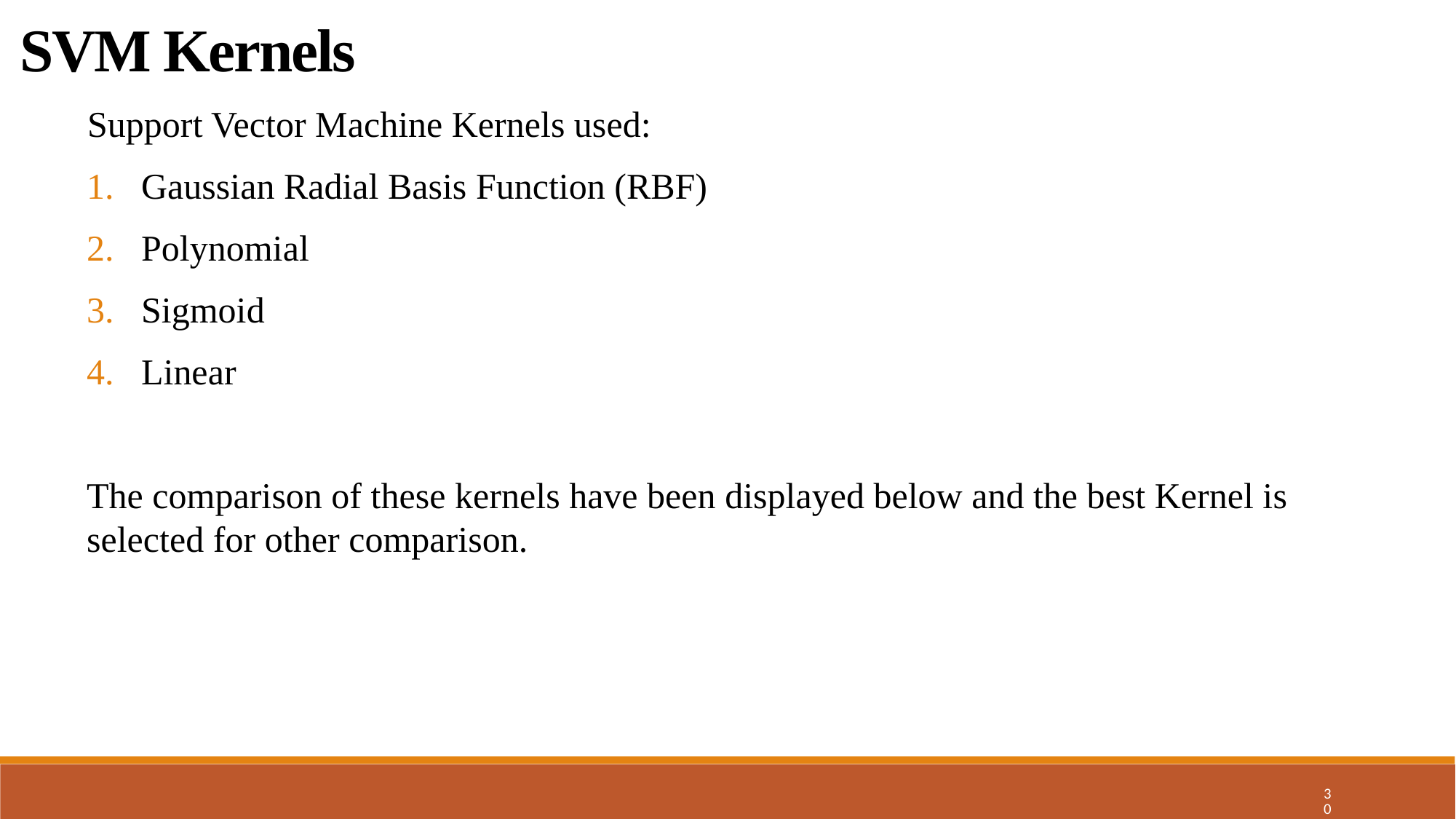

SVM Kernels
Support Vector Machine Kernels used:
Gaussian Radial Basis Function (RBF)
Polynomial
Sigmoid
Linear

The comparison of these kernels have been displayed below and the best Kernel is selected for other comparison.
30